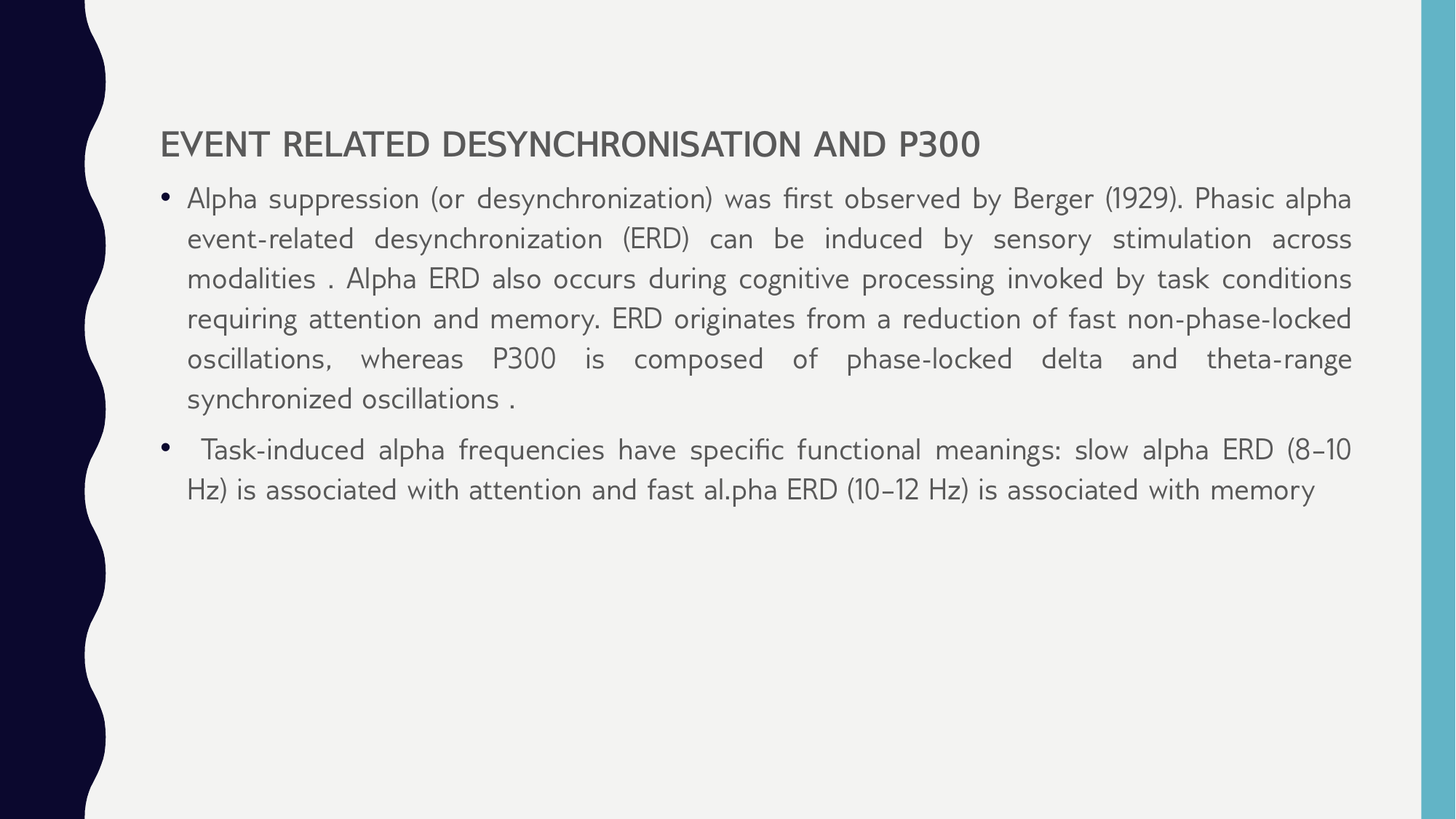

EVENT RELATED DESYNCHRONISATION AND P300
Alpha suppression (or desynchronization) was first observed by Berger (1929). Phasic alpha event-related desynchronization (ERD) can be induced by sensory stimulation across modalities . Alpha ERD also occurs during cognitive processing invoked by task conditions requiring attention and memory. ERD originates from a reduction of fast non-phase-locked oscillations, whereas P300 is composed of phase-locked delta and theta-range synchronized oscillations .
 Task-induced alpha frequencies have specific functional meanings: slow alpha ERD (8–10 Hz) is associated with attention and fast al.pha ERD (10–12 Hz) is associated with memory